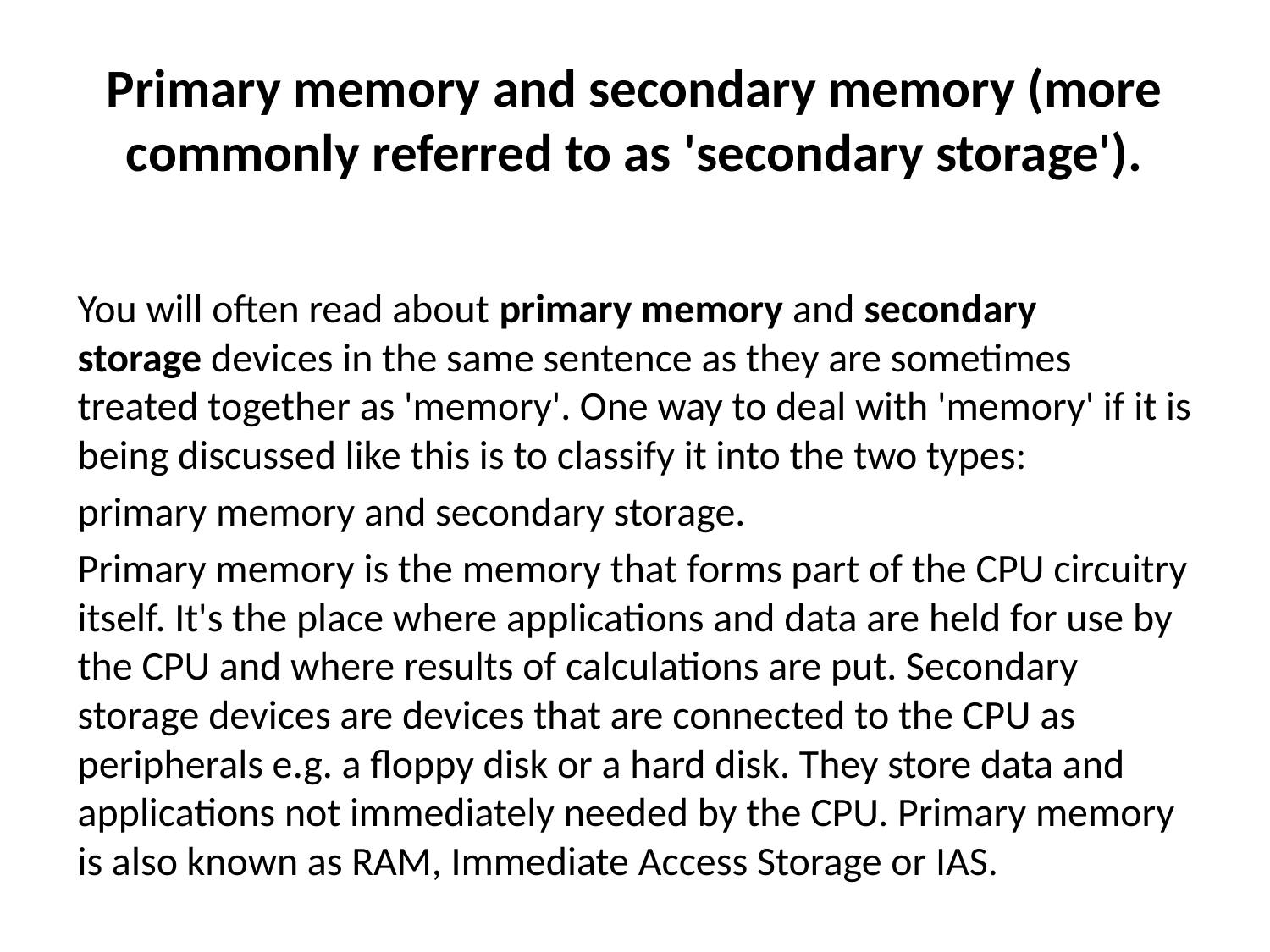

# Primary memory and secondary memory (more commonly referred to as 'secondary storage').
You will often read about primary memory and secondary storage devices in the same sentence as they are sometimes treated together as 'memory'. One way to deal with 'memory' if it is being discussed like this is to classify it into the two types:
primary memory and secondary storage.
Primary memory is the memory that forms part of the CPU circuitry itself. It's the place where applications and data are held for use by the CPU and where results of calculations are put. Secondary storage devices are devices that are connected to the CPU as peripherals e.g. a floppy disk or a hard disk. They store data and applications not immediately needed by the CPU. Primary memory is also known as RAM, Immediate Access Storage or IAS.